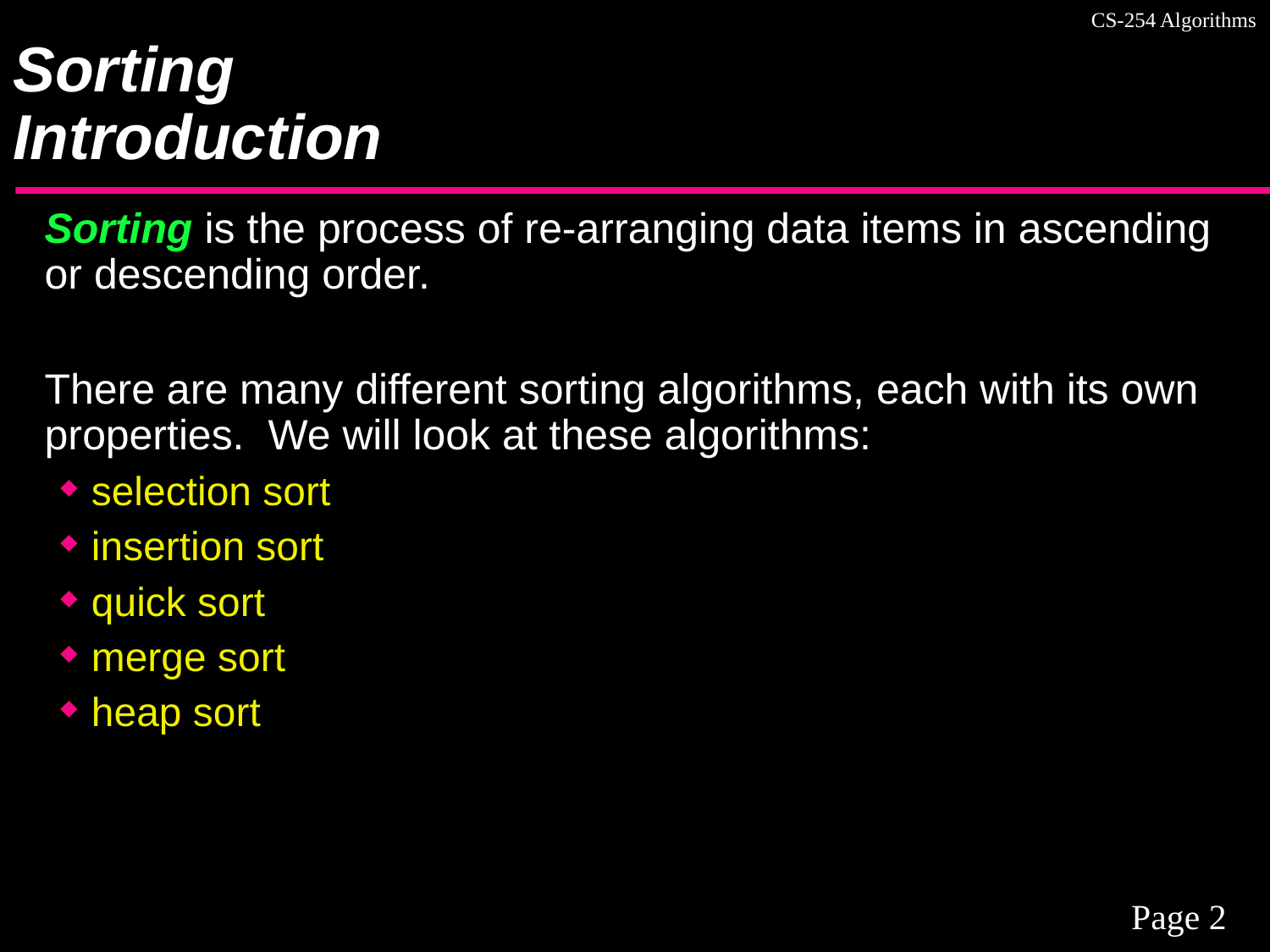

# Sorting Introduction
Sorting is the process of re-arranging data items in ascending or descending order.

There are many different sorting algorithms, each with its own properties.  We will look at these algorithms:
selection sort
insertion sort
quick sort
merge sort
heap sort